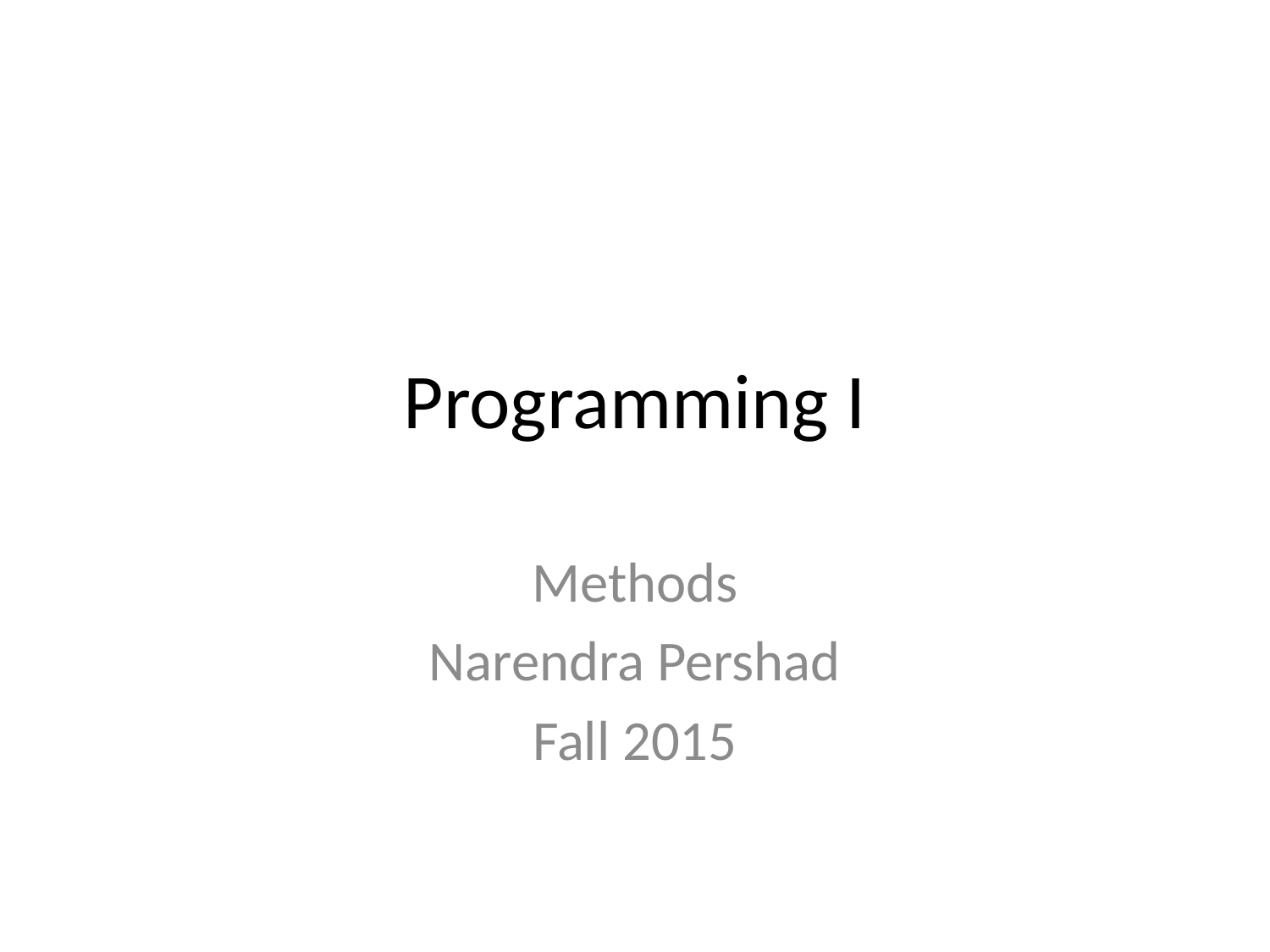

# Programming I
Methods
Narendra Pershad
Fall 2015